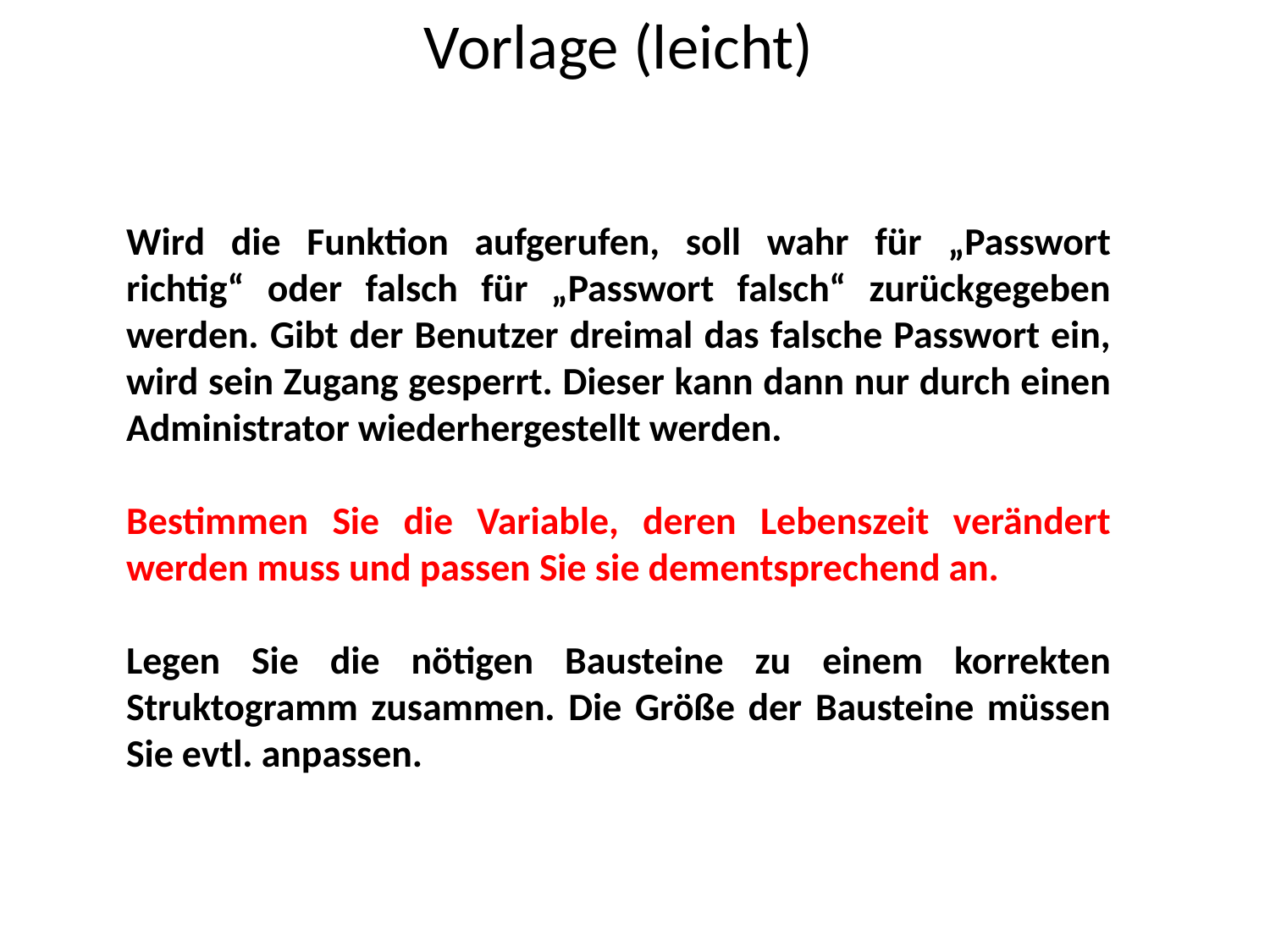

Vorlage (leicht)
Wird die Funktion aufgerufen, soll wahr für „Passwort richtig“ oder falsch für „Passwort falsch“ zurückgegeben werden. Gibt der Benutzer dreimal das falsche Passwort ein, wird sein Zugang gesperrt. Dieser kann dann nur durch einen Administrator wiederhergestellt werden.

Bestimmen Sie die Variable, deren Lebenszeit verändert werden muss und passen Sie sie dementsprechend an.

Legen Sie die nötigen Bausteine zu einem korrekten Struktogramm zusammen. Die Größe der Bausteine müssen Sie evtl. anpassen.